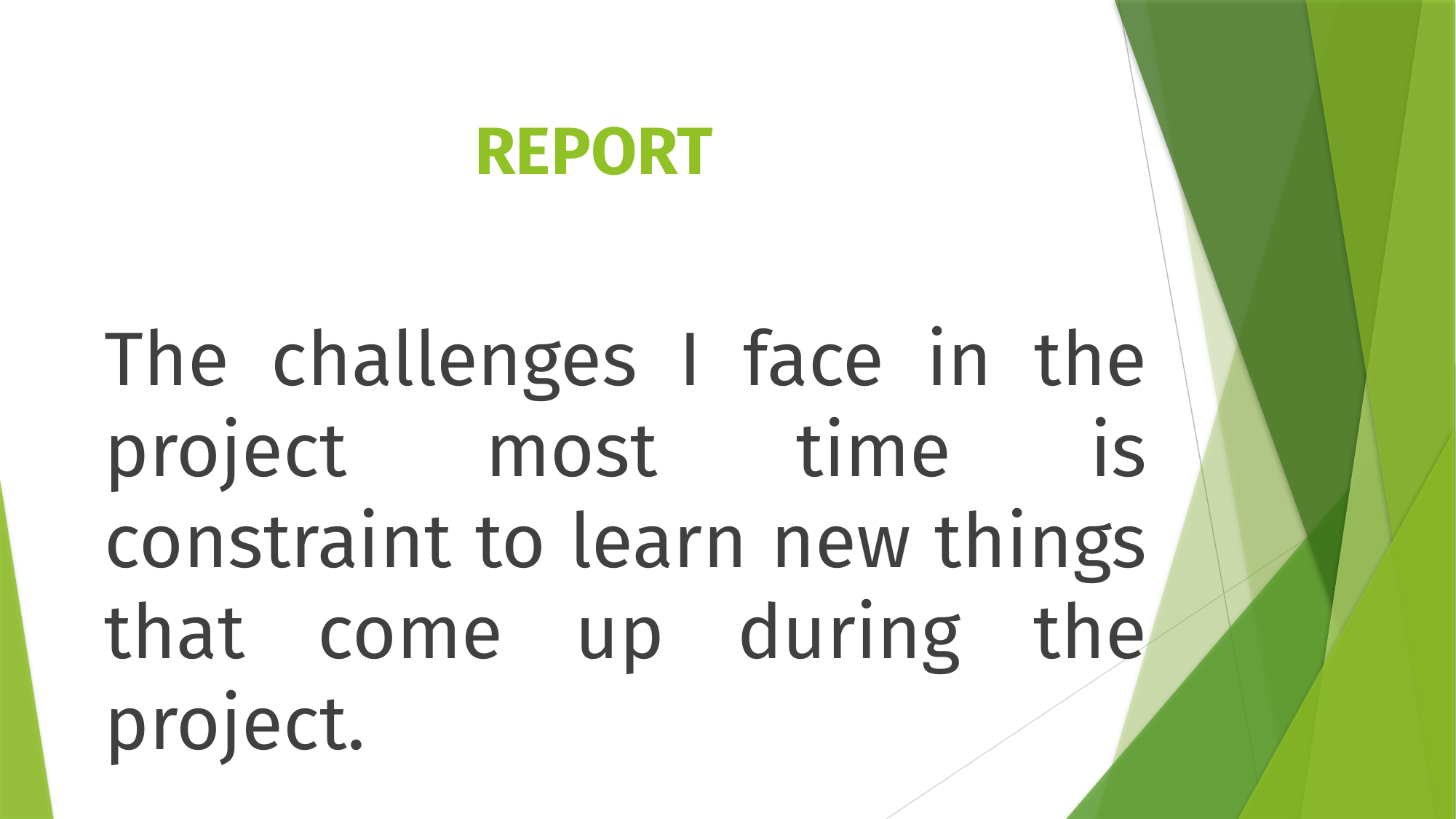

# REPORT
The challenges I face in the project most time is constraint to learn new things that come up during the project.